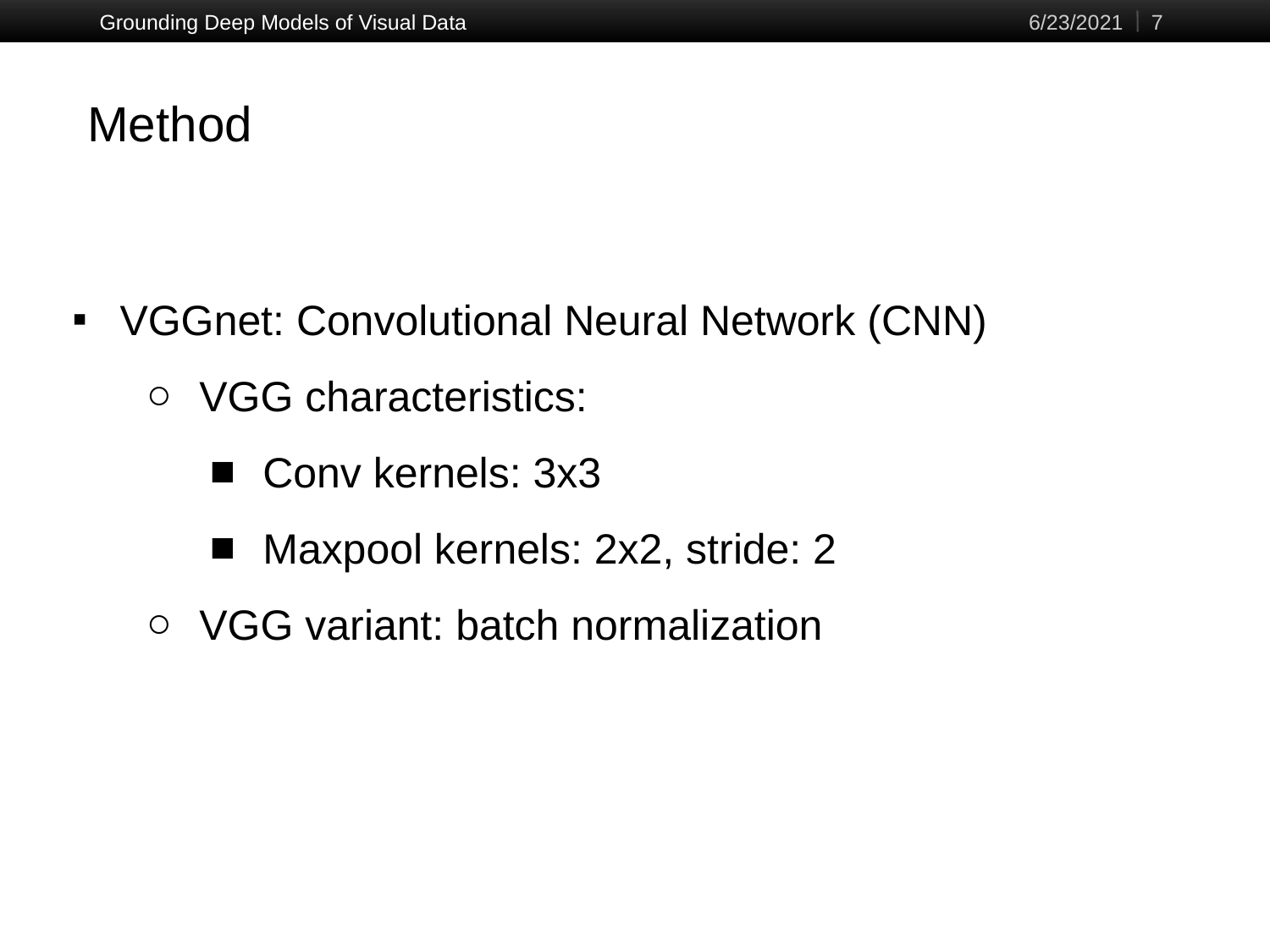

Grounding Deep Models of Visual Data
6/23/2021
7
# Method
VGGnet: Convolutional Neural Network (CNN)
VGG characteristics:
Conv kernels: 3x3
Maxpool kernels: 2x2, stride: 2
VGG variant: batch normalization